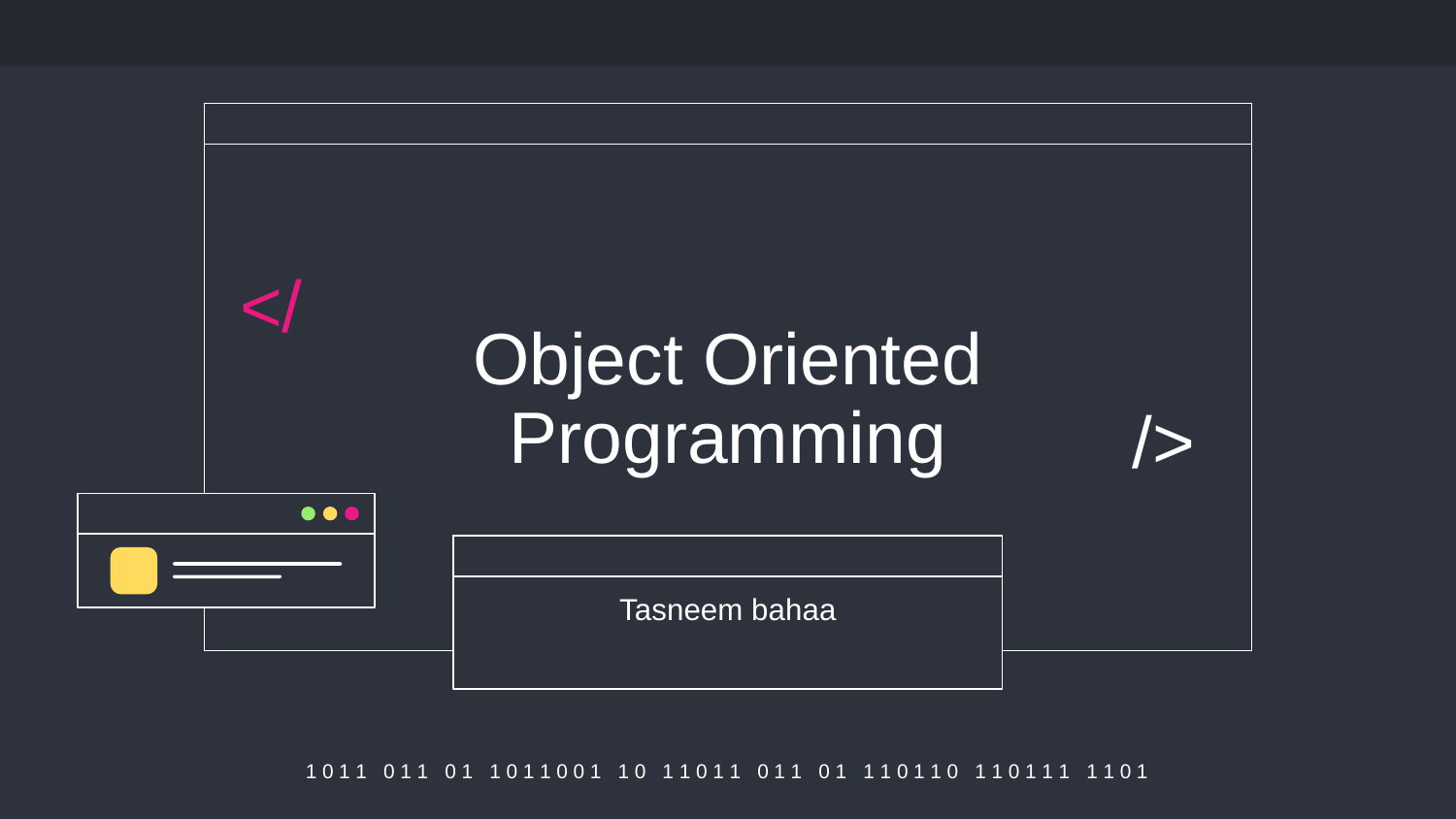

# Object Oriented Programming
</
/>

Tasneem bahaa